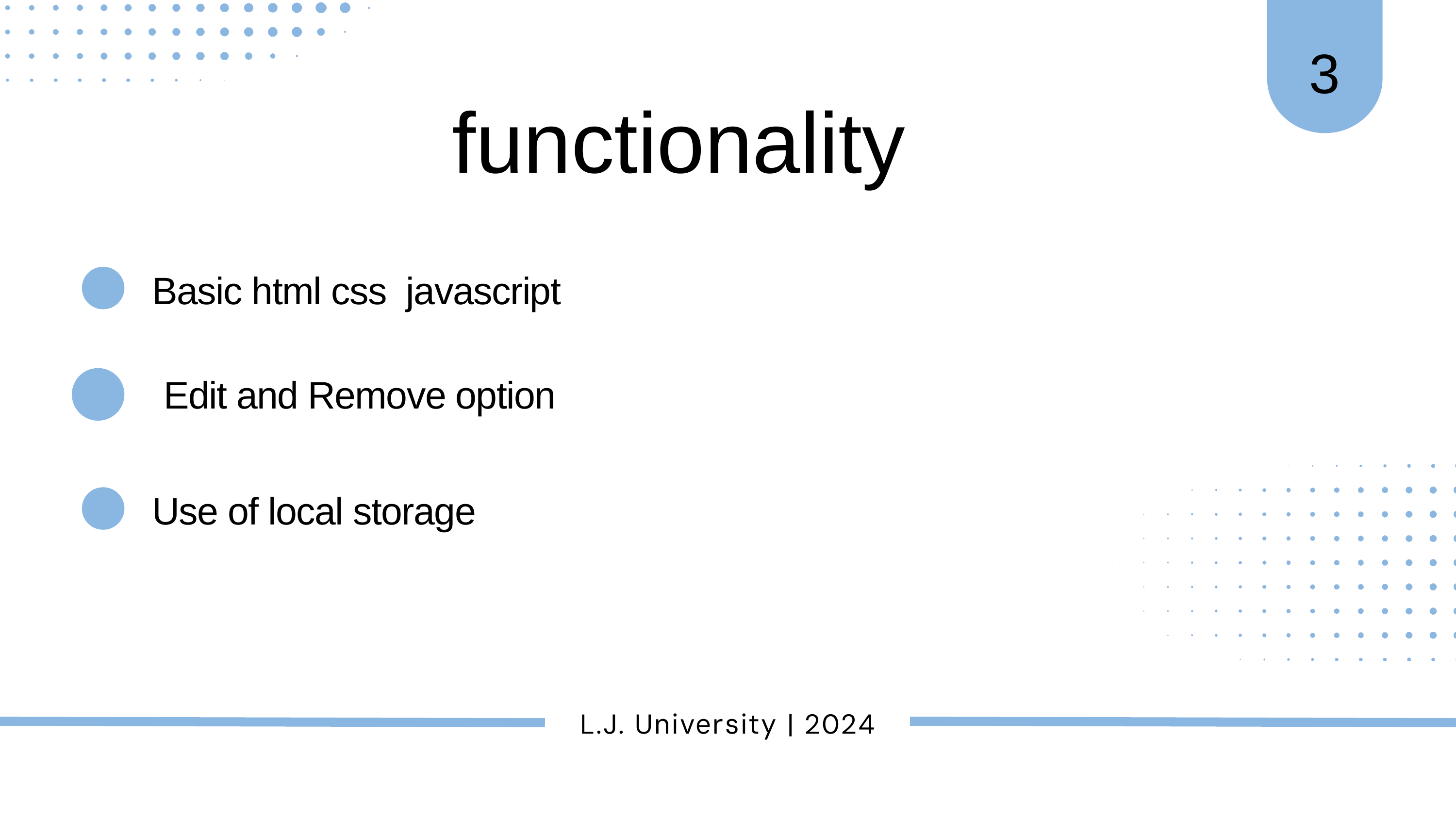

3

functionality
Basic html css  javascript

 Edit and Remove option

Use of local storage

L.J. University | 2024